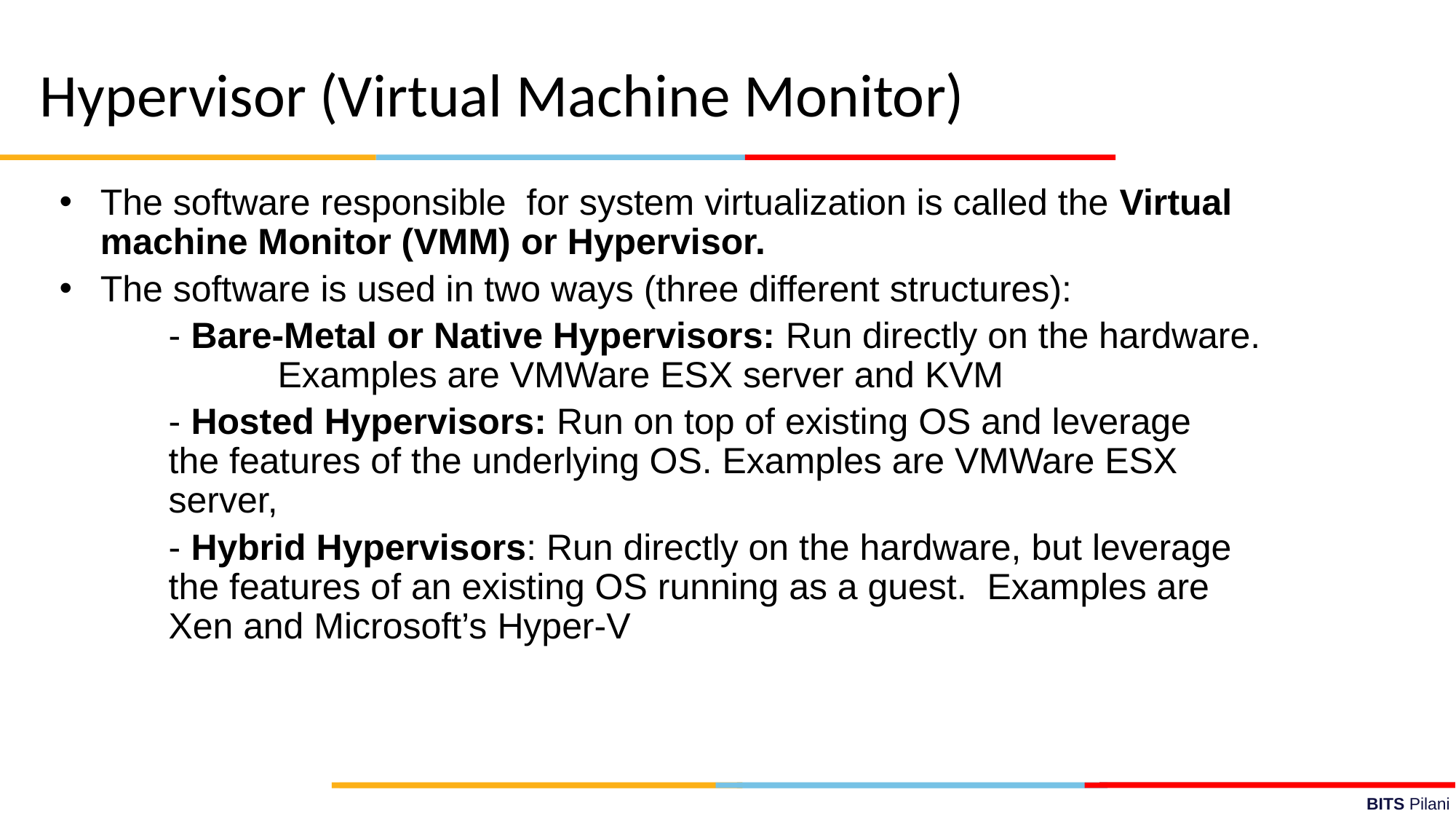

Hypervisor (Virtual Machine Monitor)
The software responsible  for system virtualization is called the Virtual machine Monitor (VMM) or Hypervisor.
The software is used in two ways (three different structures):
 	- Bare-Metal or Native Hypervisors: Run directly on the hardware. 		Examples are VMWare ESX server and KVM
	- Hosted Hypervisors: Run on top of existing OS and leverage 		the features of the underlying OS. Examples are VMWare ESX 		server,
	- Hybrid Hypervisors: Run directly on the hardware, but leverage 		the features of an existing OS running as a guest.  Examples are 		Xen and Microsoft’s Hyper-V